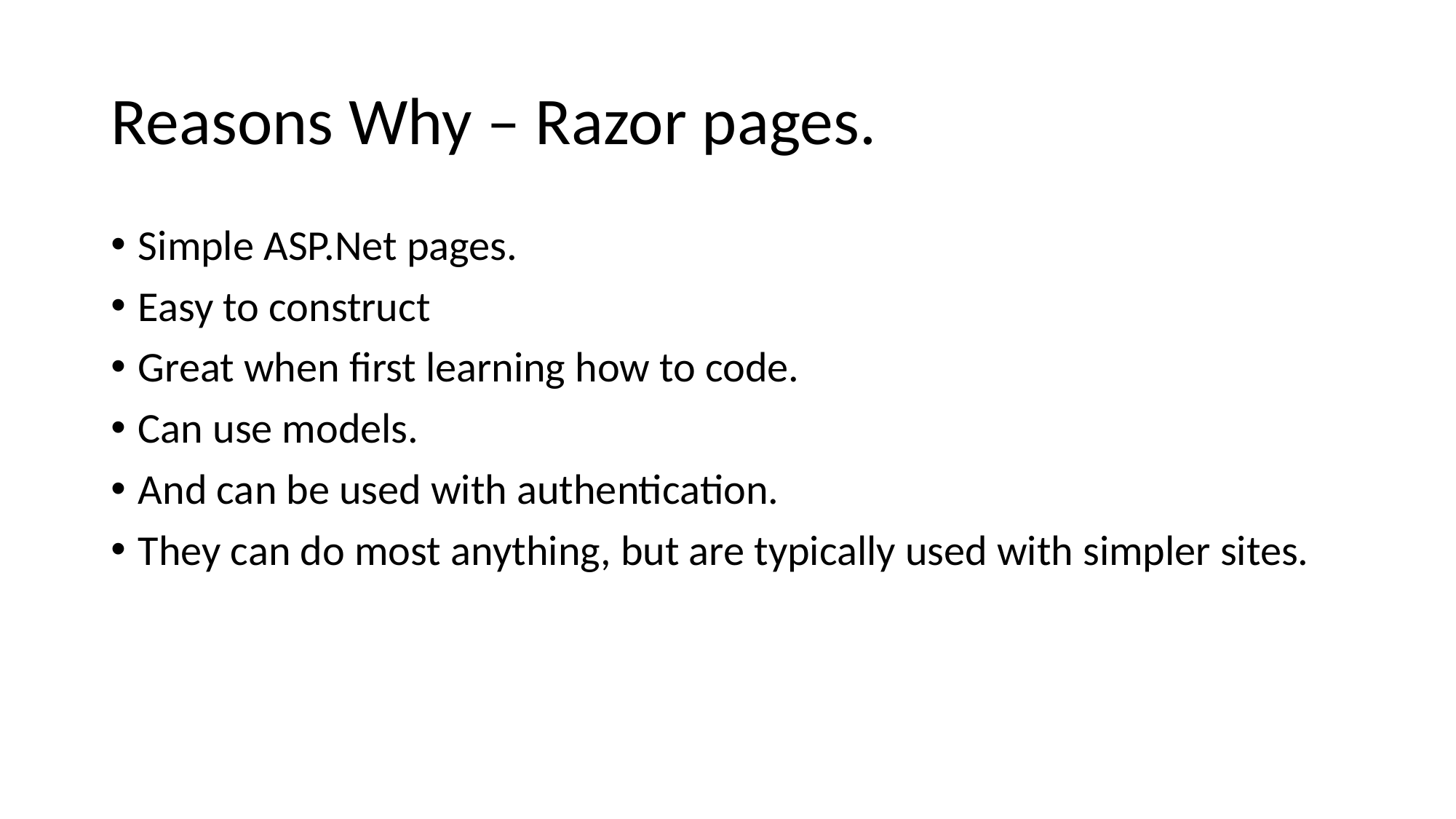

# Reasons Why – Razor pages.
Simple ASP.Net pages.
Easy to construct
Great when first learning how to code.
Can use models.
And can be used with authentication.
They can do most anything, but are typically used with simpler sites.